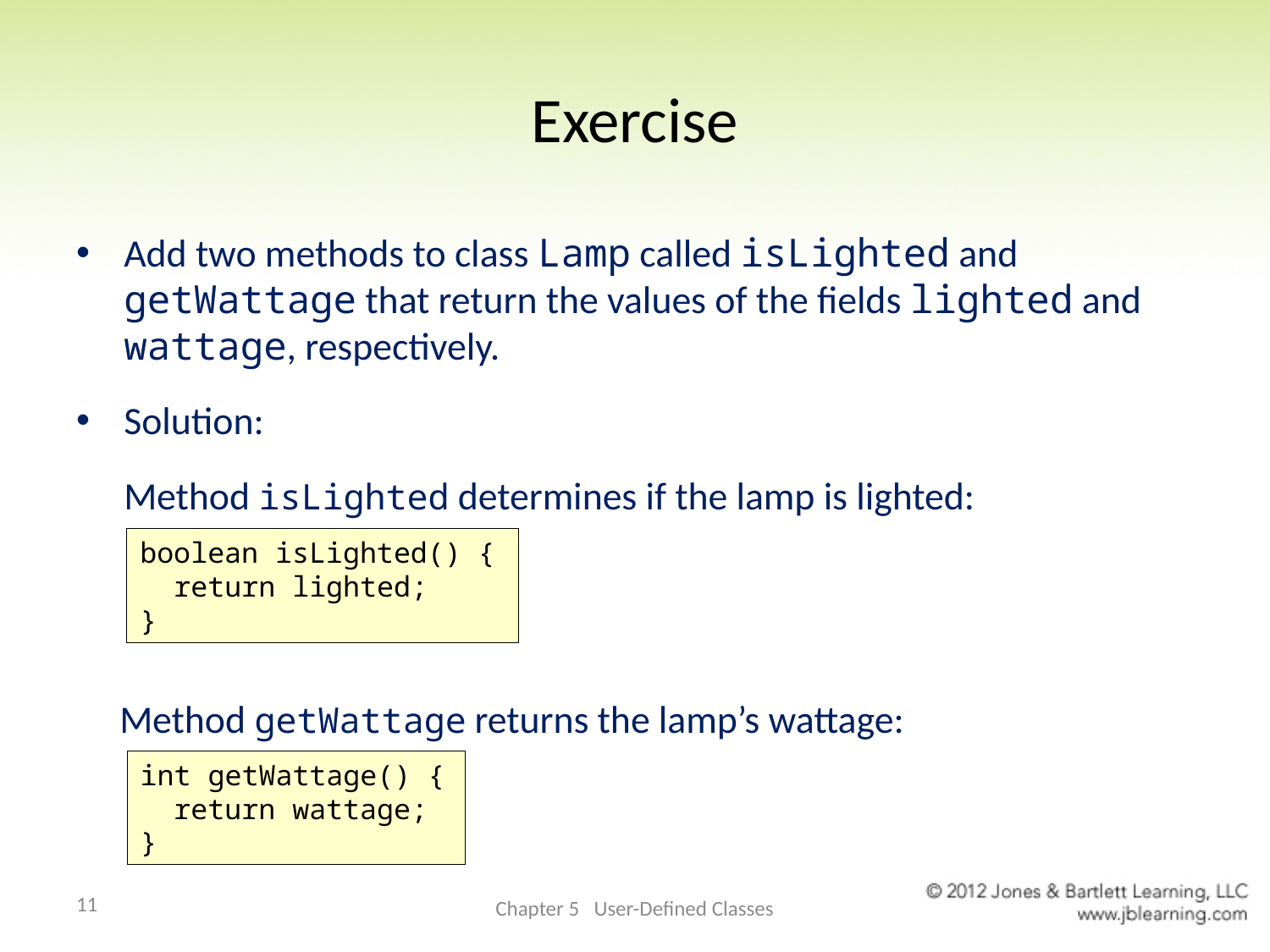

# Exercise
Add two methods to class Lamp called isLighted and getWattage that return the values of the fields lighted and wattage, respectively.
Solution:
	Method isLighted determines if the lamp is lighted:

     Method getWattage returns the lamp’s wattage:

boolean isLighted() {
  return lighted;
}
int getWattage() {
  return wattage;
}
11
Chapter 5   User-Defined Classes